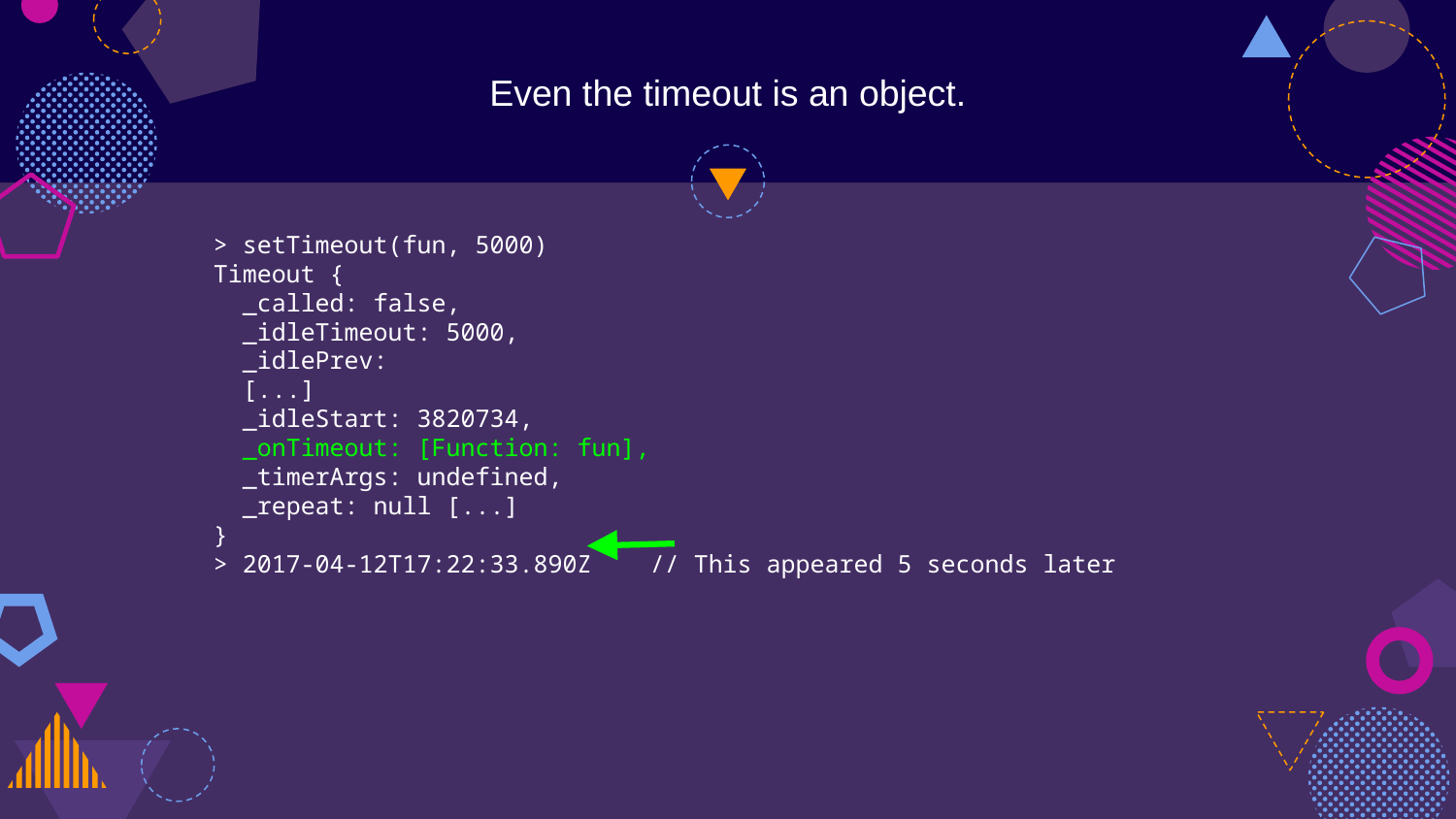

# Even the timeout is an object.
> setTimeout(fun, 5000)
Timeout {
  _called: false,
  _idleTimeout: 5000,
  _idlePrev:
  [...]
  _idleStart: 3820734,
  _onTimeout: [Function: fun],
  _timerArgs: undefined,
  _repeat: null [...]
}
> 2017-04-12T17:22:33.890Z	// This appeared 5 seconds later